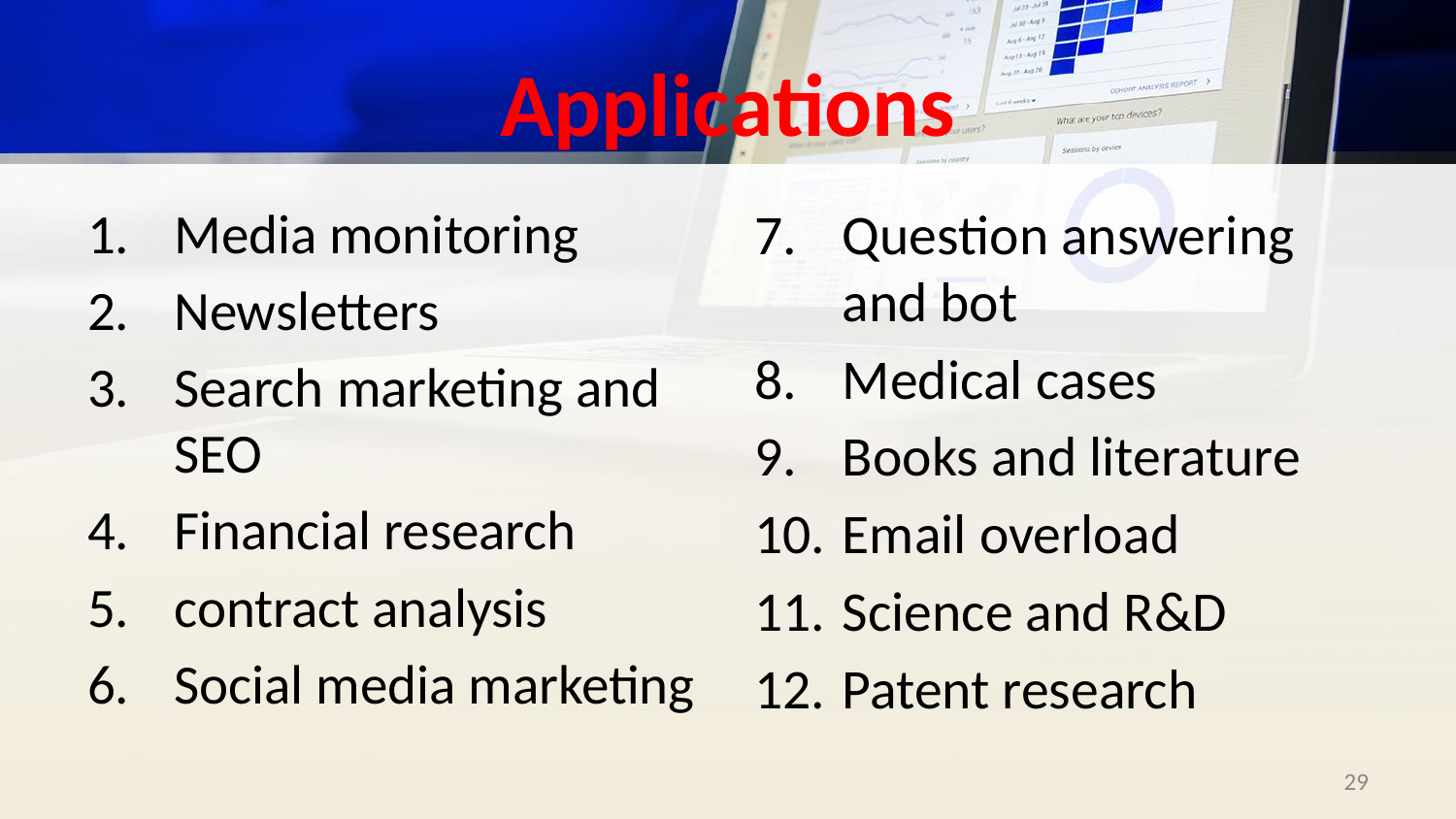

# Applications
Media monitoring
Newsletters
Search marketing and SEO
Financial research
contract analysis
Social media marketing

Question answering and bot
Medical cases
Books and literature
Email overload
Science and R&D
Patent research

29